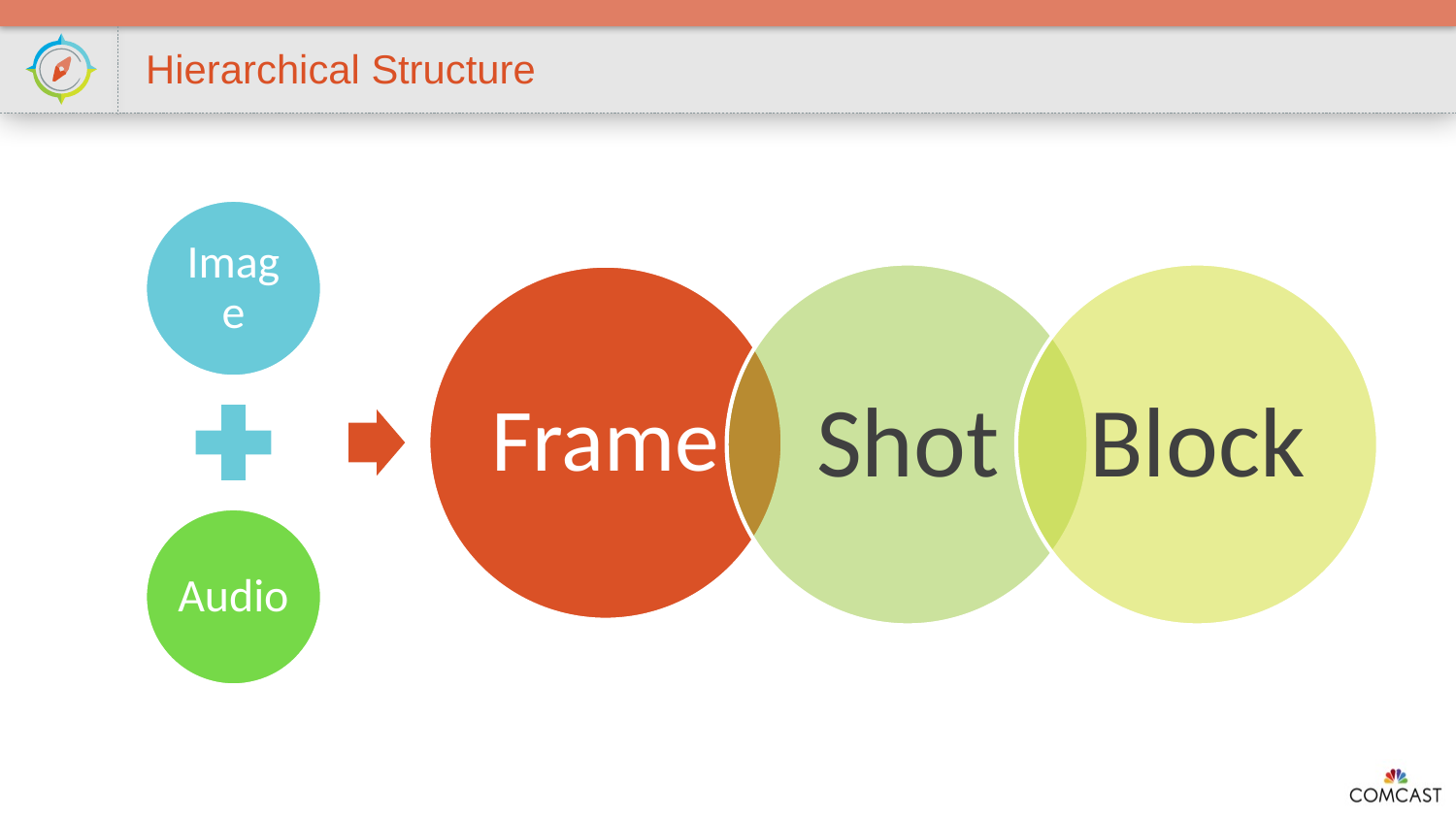

# Hierarchical Structure
Image

Audio

Frame
Shot
Block